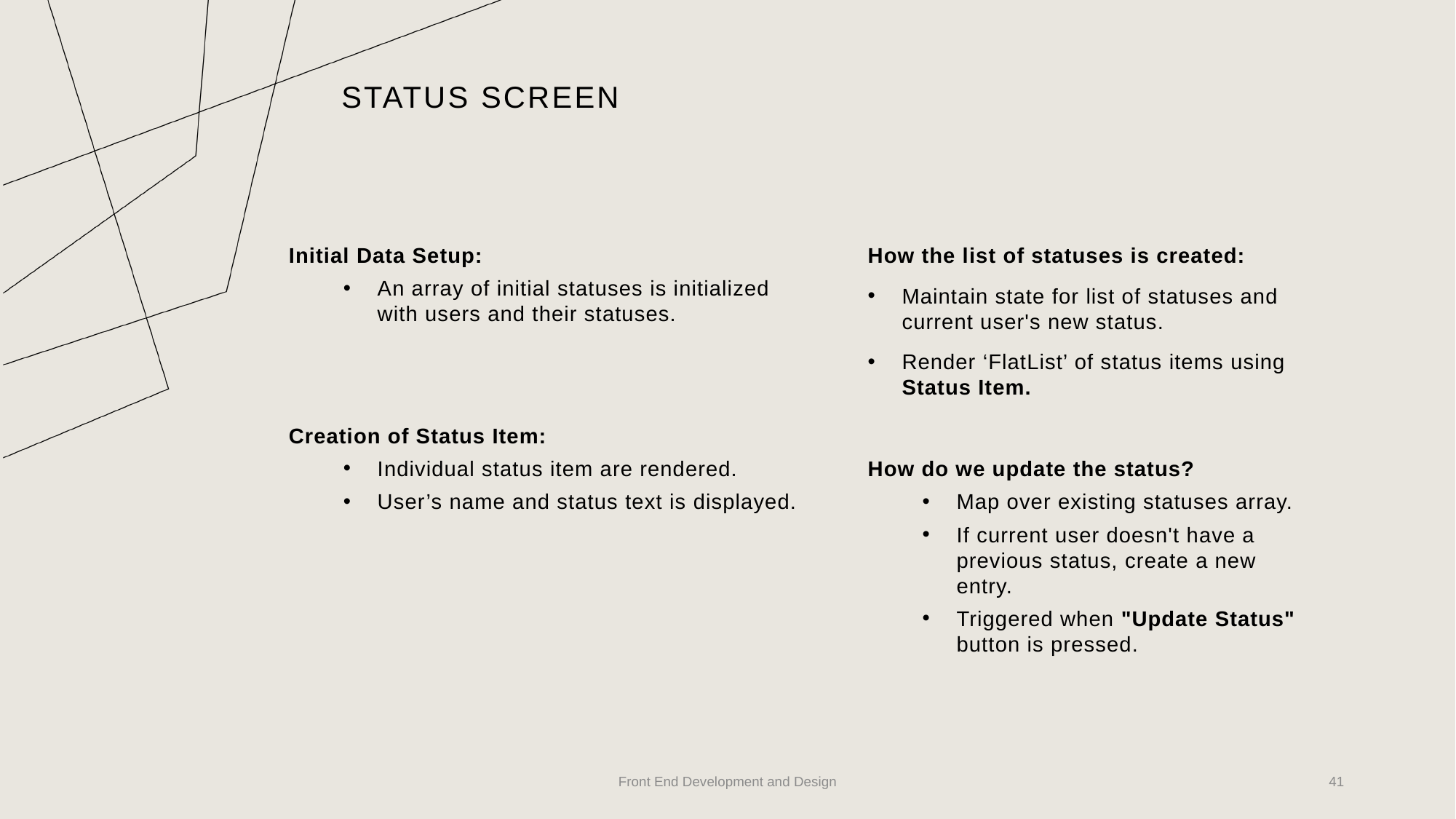

# Status screen
Initial Data Setup:
An array of initial statuses is initialized with users and their statuses.

Creation of Status Item:
Individual status item are rendered.
User’s name and status text is displayed.
How the list of statuses is created:
Maintain state for list of statuses and current user's new status.
Render ‘FlatList’ of status items using Status Item.

How do we update the status?
Map over existing statuses array.
If current user doesn't have a previous status, create a new entry.
Triggered when "Update Status" button is pressed.
Front End Development and Design
41